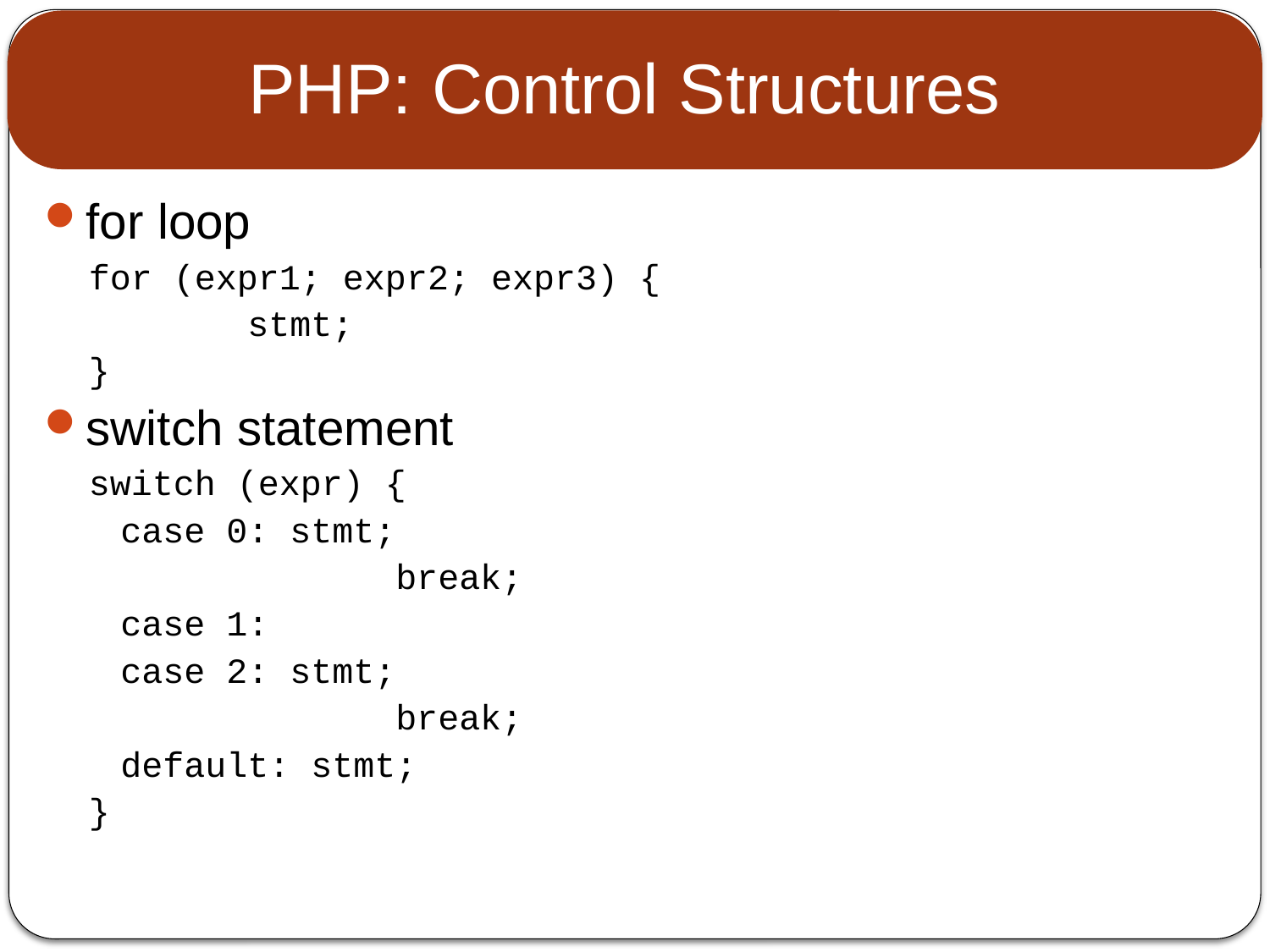

PHP: Control Structures
for loop
for (expr1; expr2; expr3) {
		stmt;
}
switch statement
switch (expr) {
	case 0: stmt;
			 break;
	case 1:
	case 2: stmt;
			 break;
	default: stmt;
}